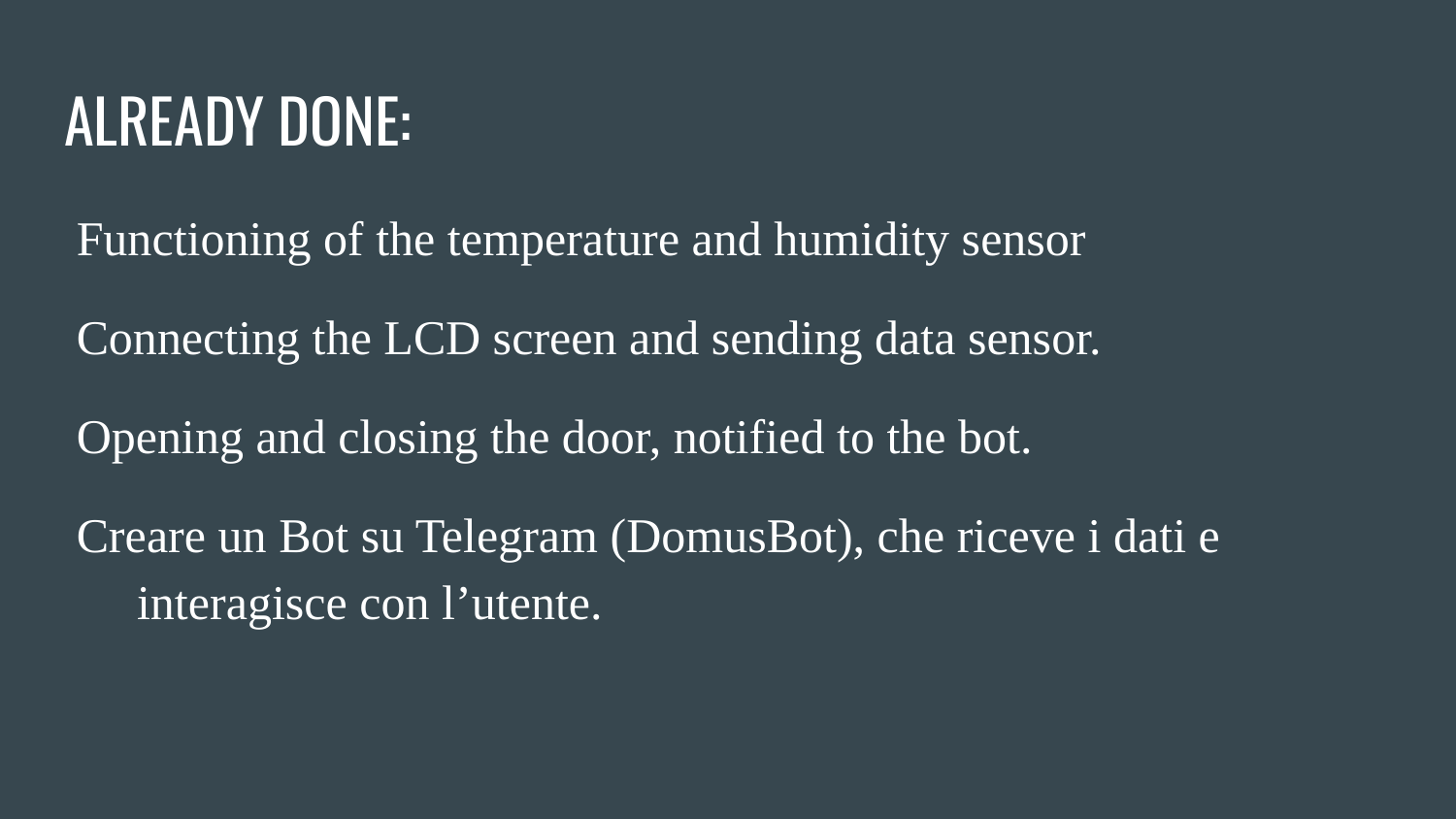

# ALREADY DONE:
Functioning of the temperature and humidity sensor
Connecting the LCD screen and sending data sensor.
Opening and closing the door, notified to the bot.
Creare un Bot su Telegram (DomusBot), che riceve i dati e interagisce con l’utente.